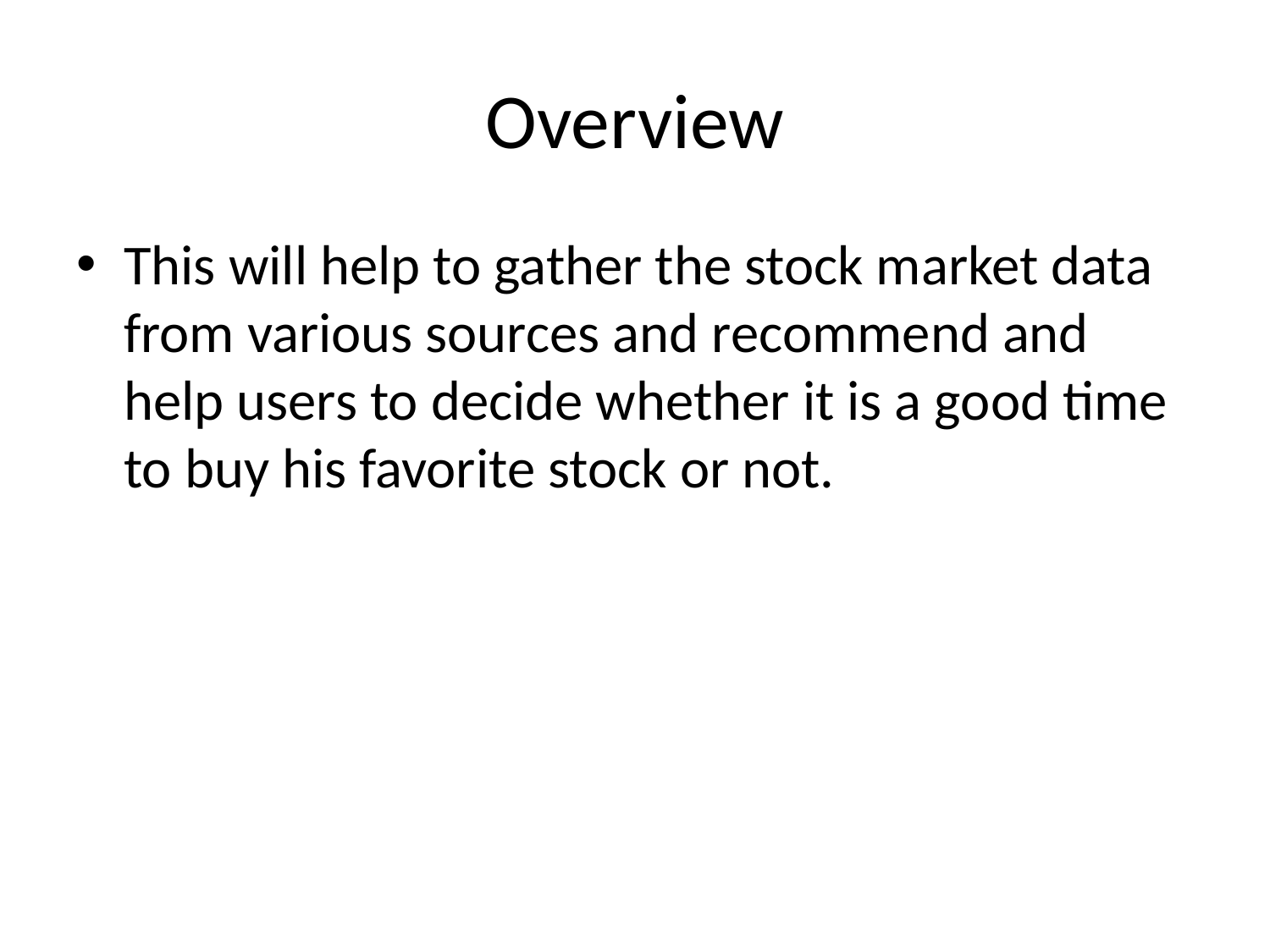

# Overview
This will help to gather the stock market data from various sources and recommend and help users to decide whether it is a good time to buy his favorite stock or not.